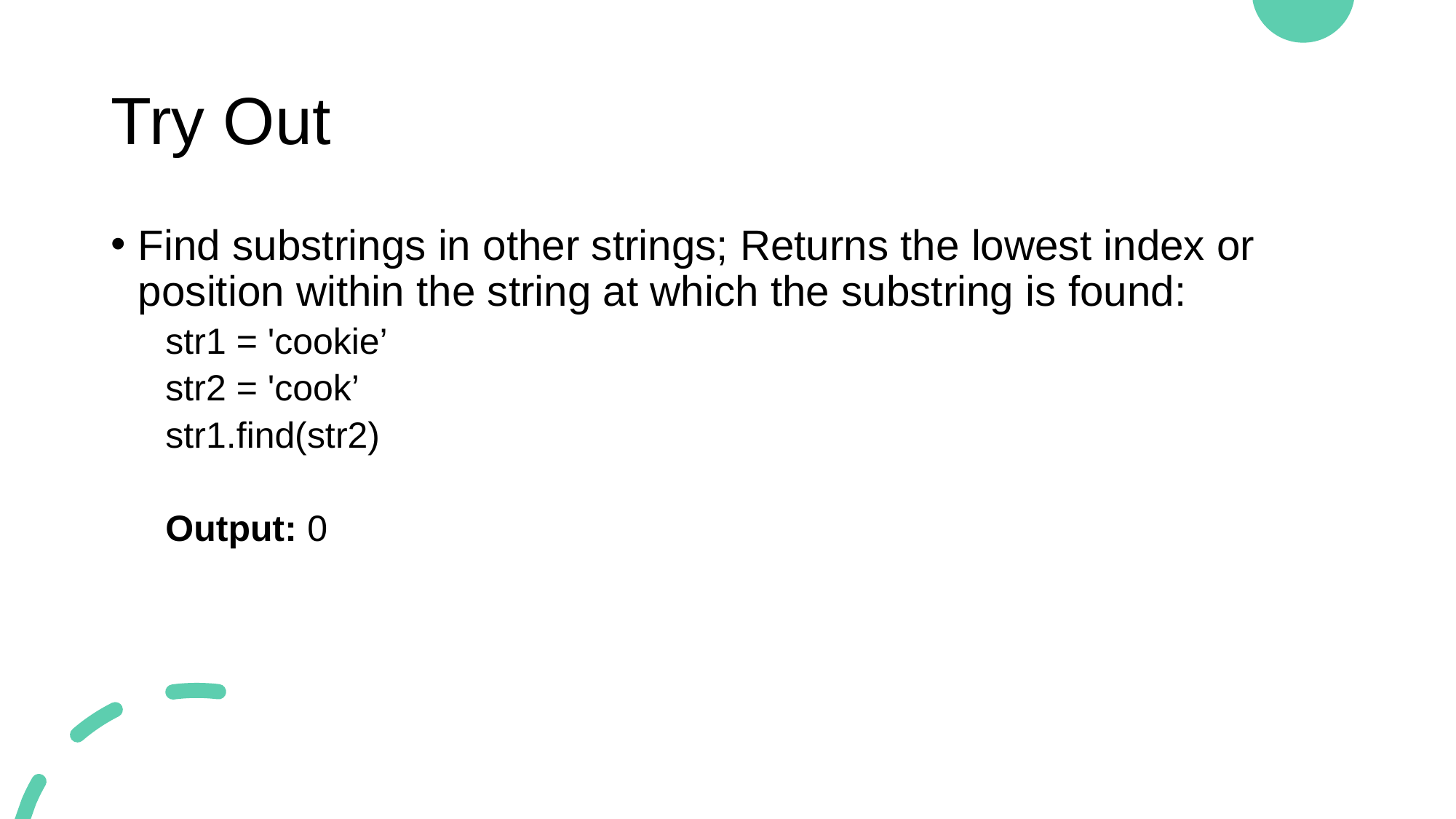

# Try Out
Find substrings in other strings; Returns the lowest index or position within the string at which the substring is found:
str1 = 'cookie’
str2 = 'cook’
str1.find(str2)

Output: 0